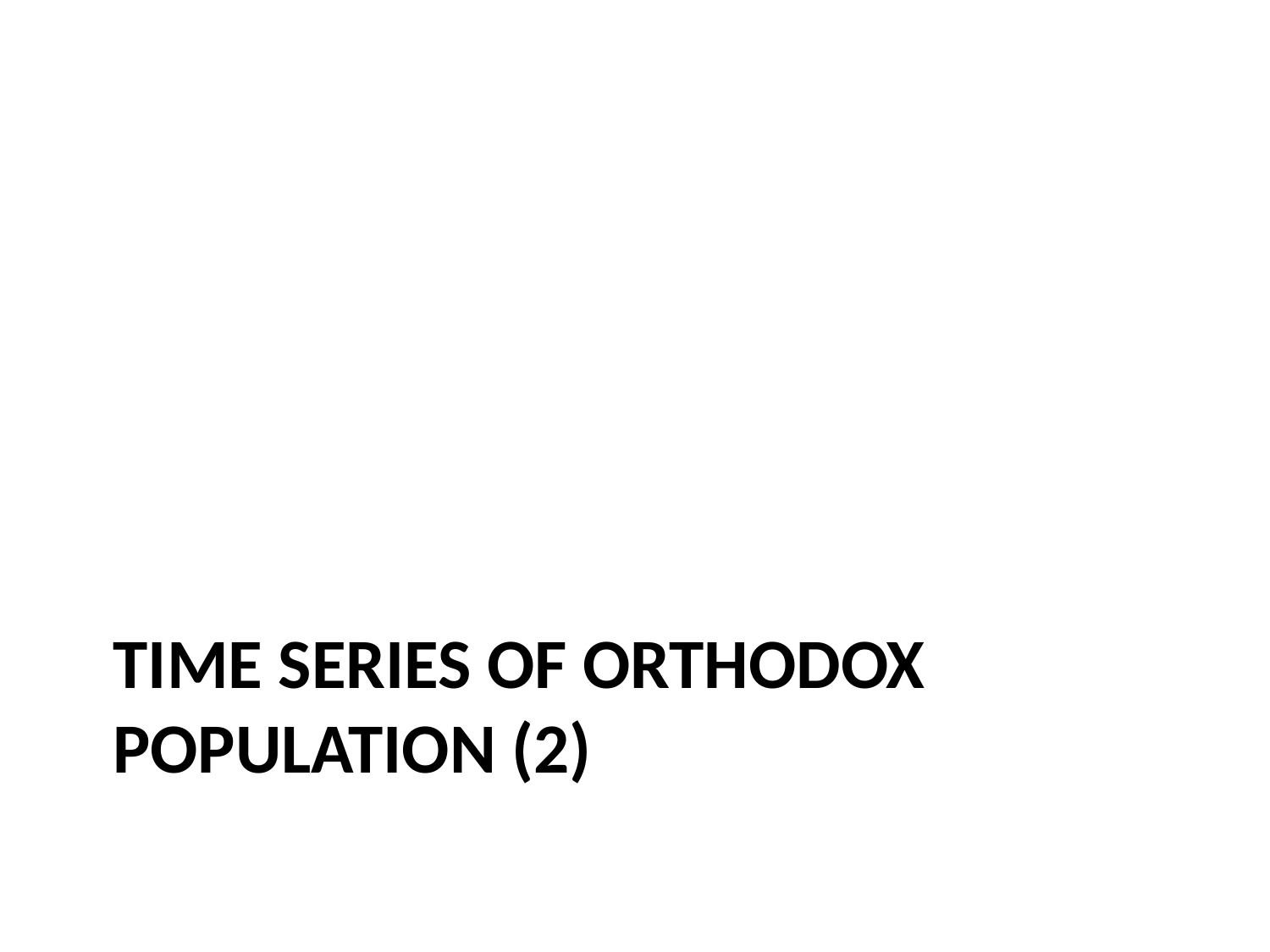

# Time series of orthodox population (2)